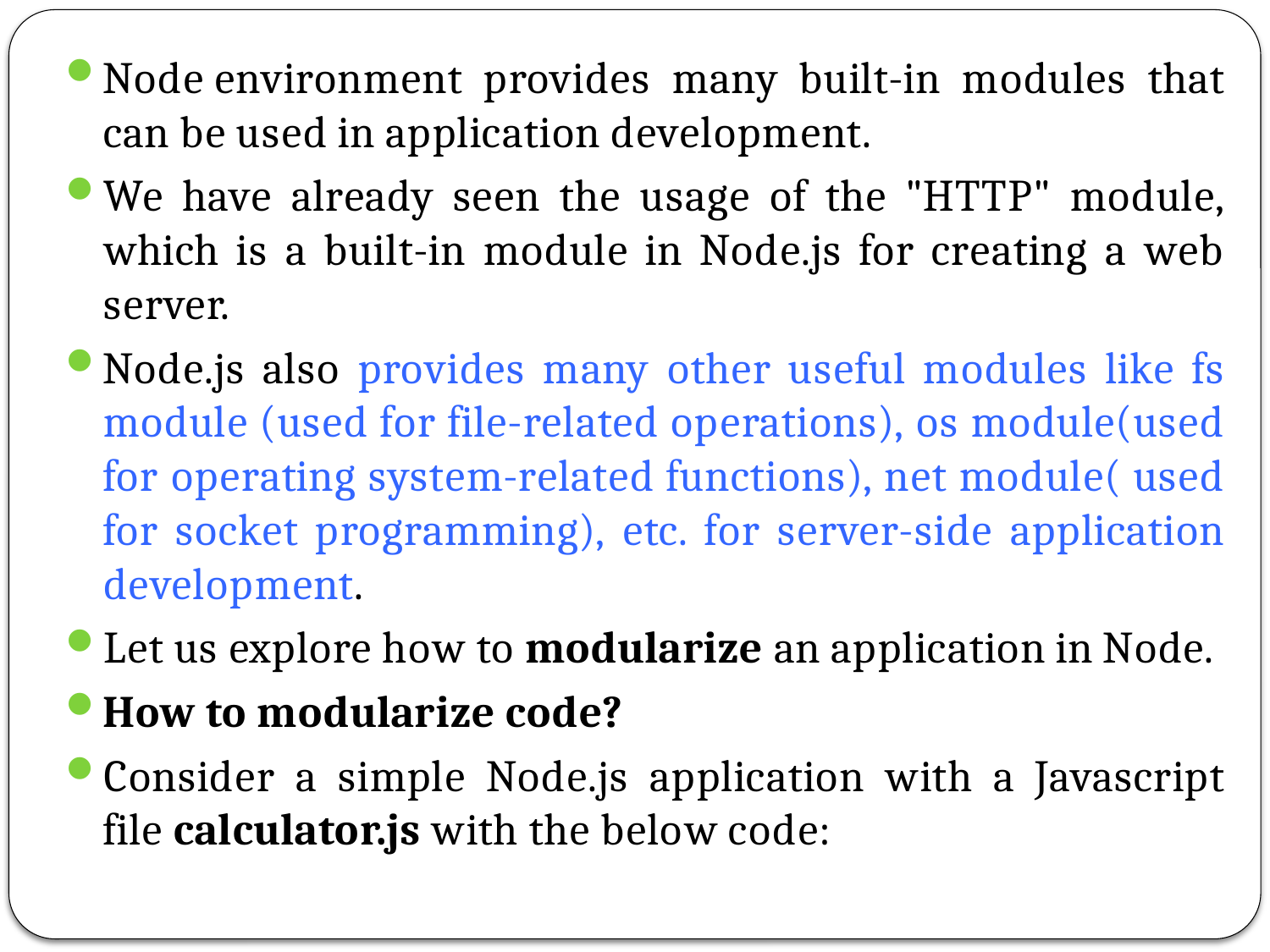

Node environment provides many built-in modules that can be used in application development.
We have already seen the usage of the "HTTP" module, which is a built-in module in Node.js for creating a web server.
Node.js also provides many other useful modules like fs module (used for file-related operations), os module(used for operating system-related functions), net module( used for socket programming), etc. for server-side application development.
Let us explore how to modularize an application in Node.
How to modularize code?
Consider a simple Node.js application with a Javascript file calculator.js with the below code: